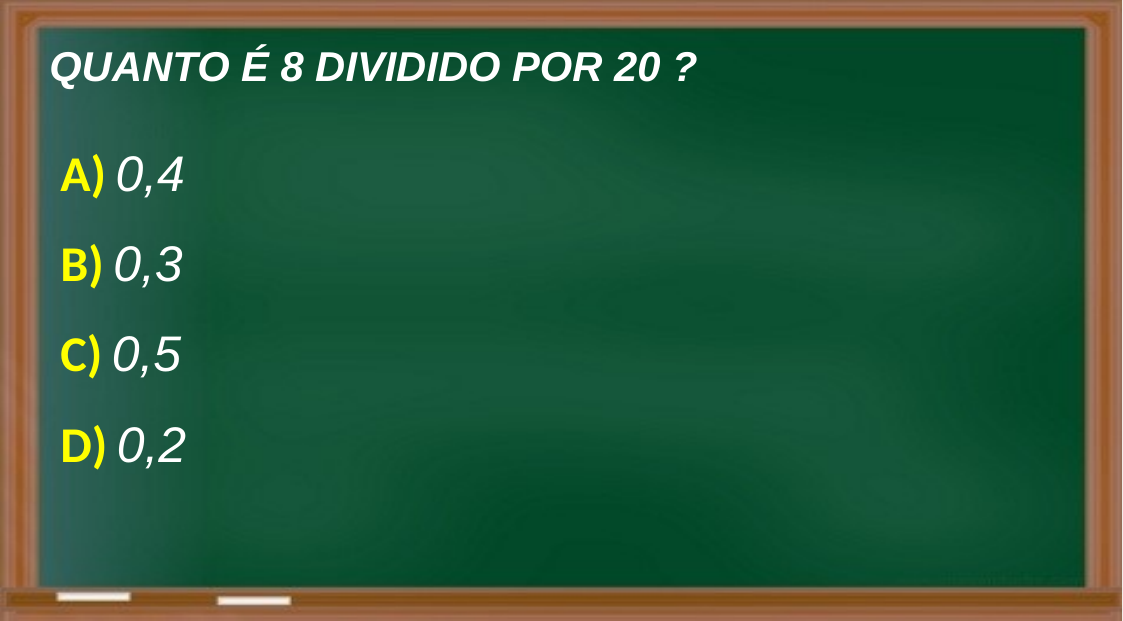

QUANTO É 8 DIVIDIDO POR 20 ?
A) 0,4
B) 0,3
C) 0,5
D) 0,2